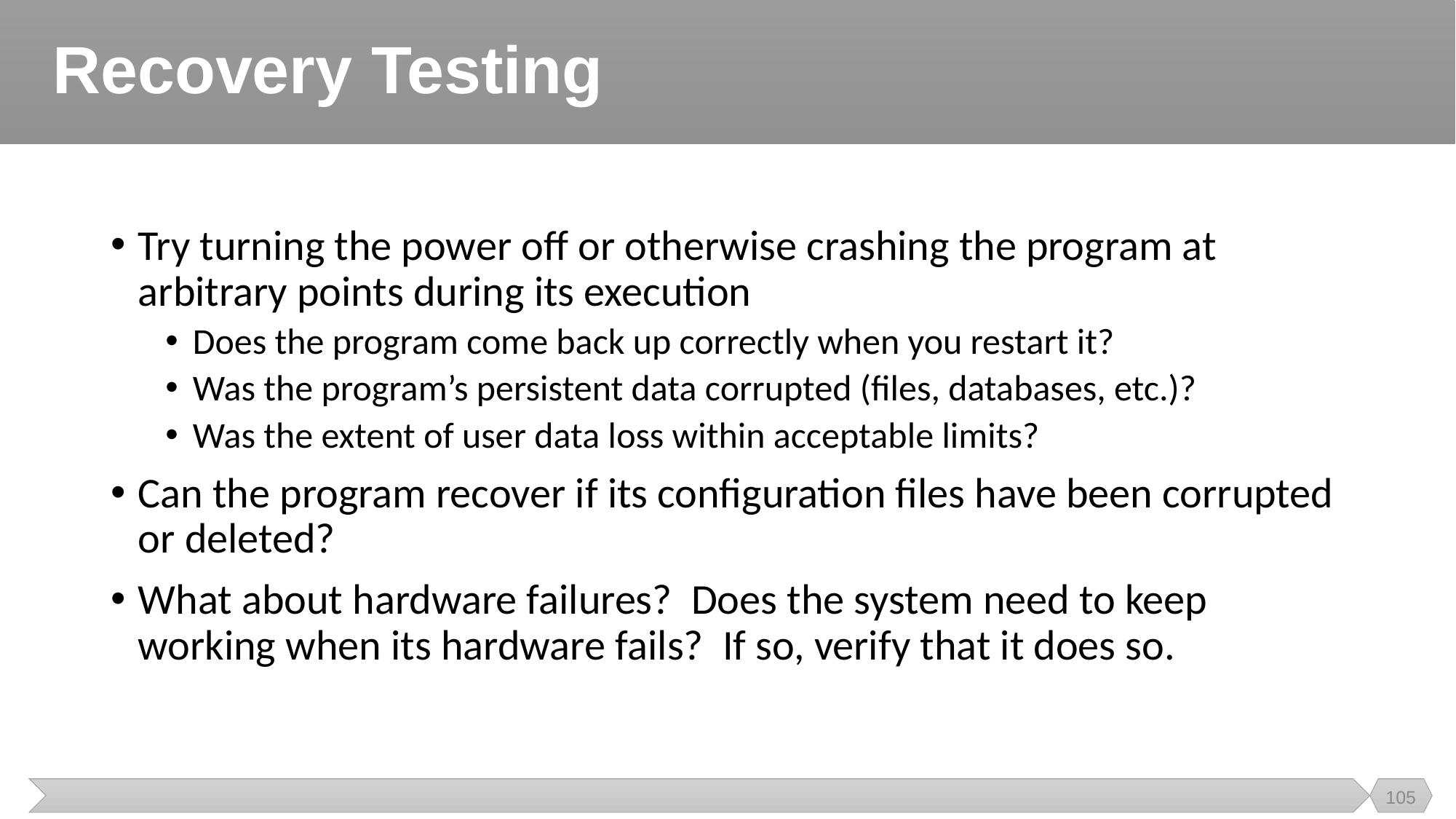

# Recovery Testing
Try turning the power off or otherwise crashing the program at arbitrary points during its execution
Does the program come back up correctly when you restart it?
Was the program’s persistent data corrupted (files, databases, etc.)?
Was the extent of user data loss within acceptable limits?
Can the program recover if its configuration files have been corrupted or deleted?
What about hardware failures?  Does the system need to keep working when its hardware fails?  If so, verify that it does so.
105